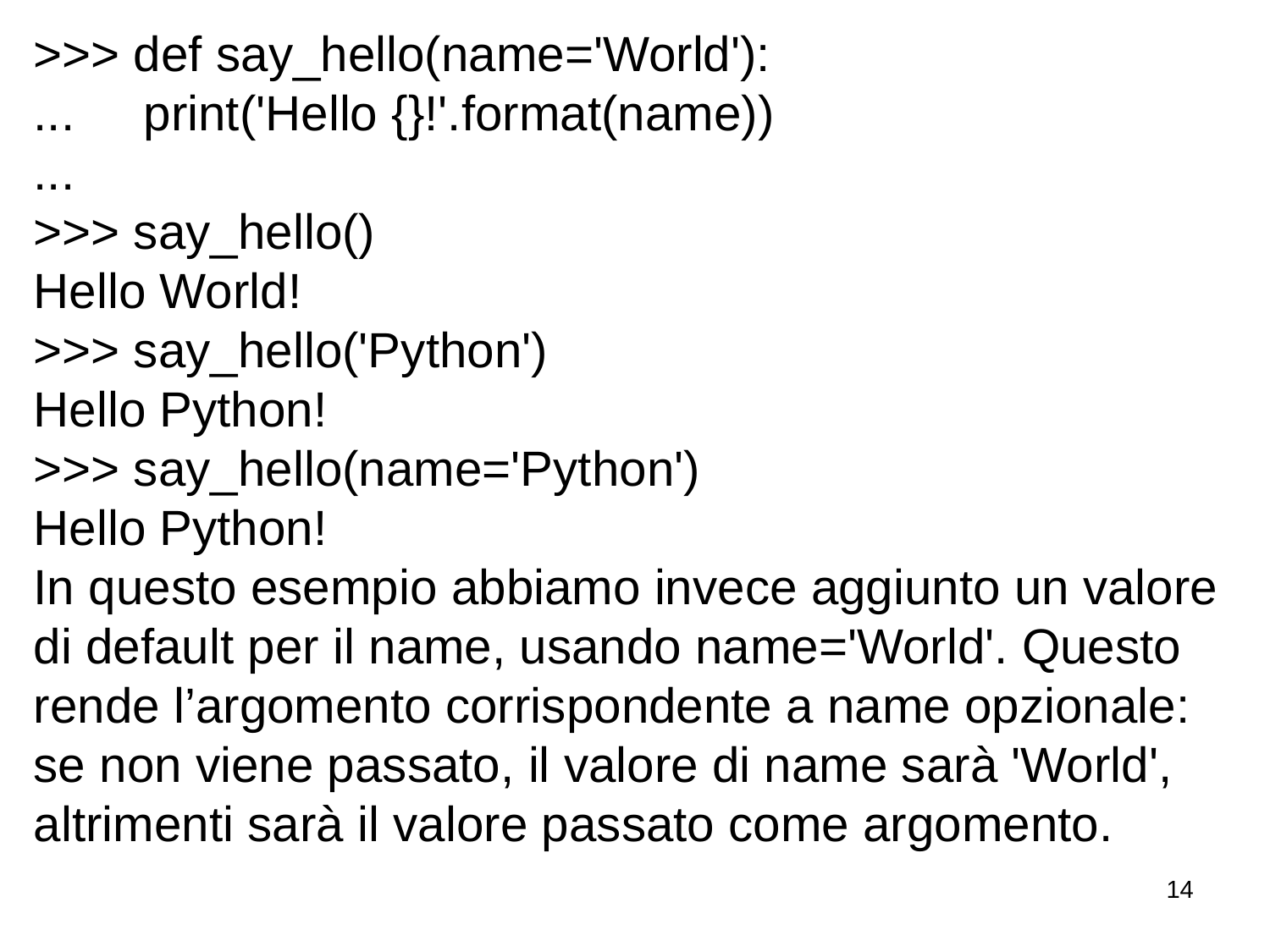

>>> def say_hello(name='World'):
...     print('Hello {}!'.format(name))
...
>>> say_hello()
Hello World!
>>> say_hello('Python')
Hello Python!
>>> say_hello(name='Python')
Hello Python!
In questo esempio abbiamo invece aggiunto un valore di default per il name, usando name='World'. Questo rende l’argomento corrispondente a name opzionale: se non viene passato, il valore di name sarà 'World', altrimenti sarà il valore passato come argomento.
14